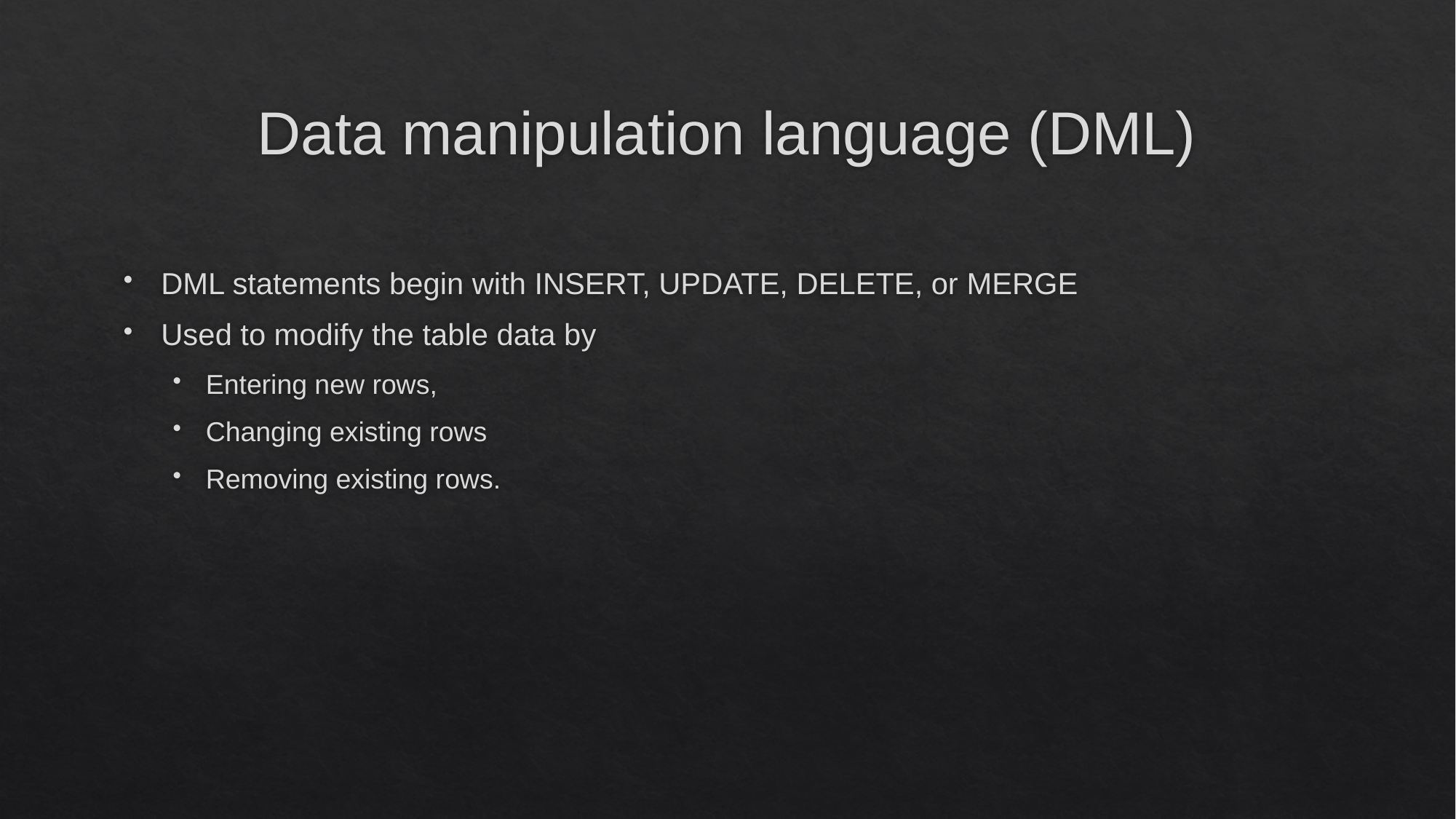

# Data manipulation language (DML)

DML statements begin with INSERT, UPDATE, DELETE, or MERGE
Used to modify the table data by
Entering new rows,
Changing existing rows
Removing existing rows.